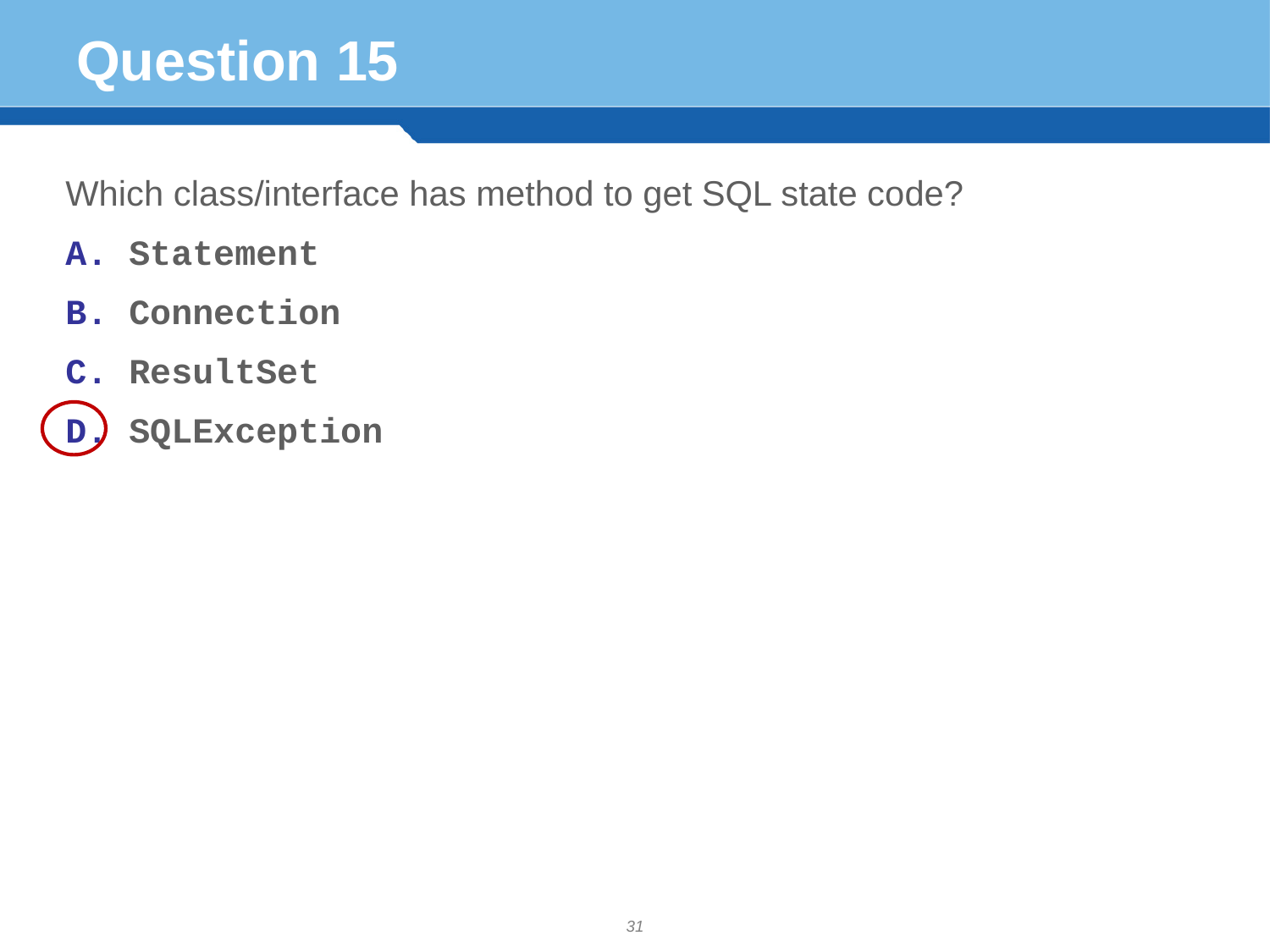

# Question 15
Which class/interface has method to get SQL state code?
Statement
Connection
ResultSet
SQLException

31